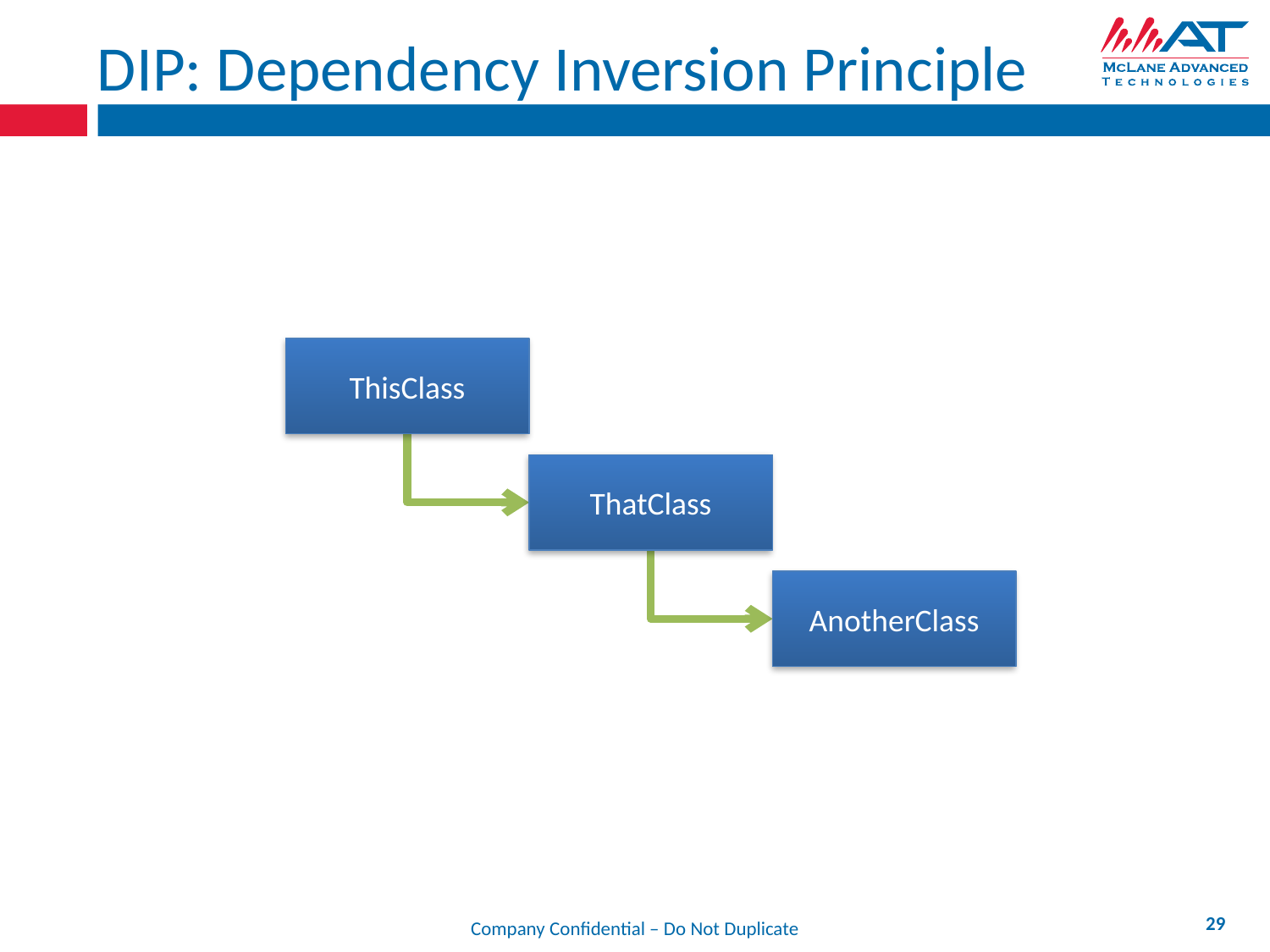

# DIP: Dependency Inversion Principle
ThisClass
ThatClass
AnotherClass